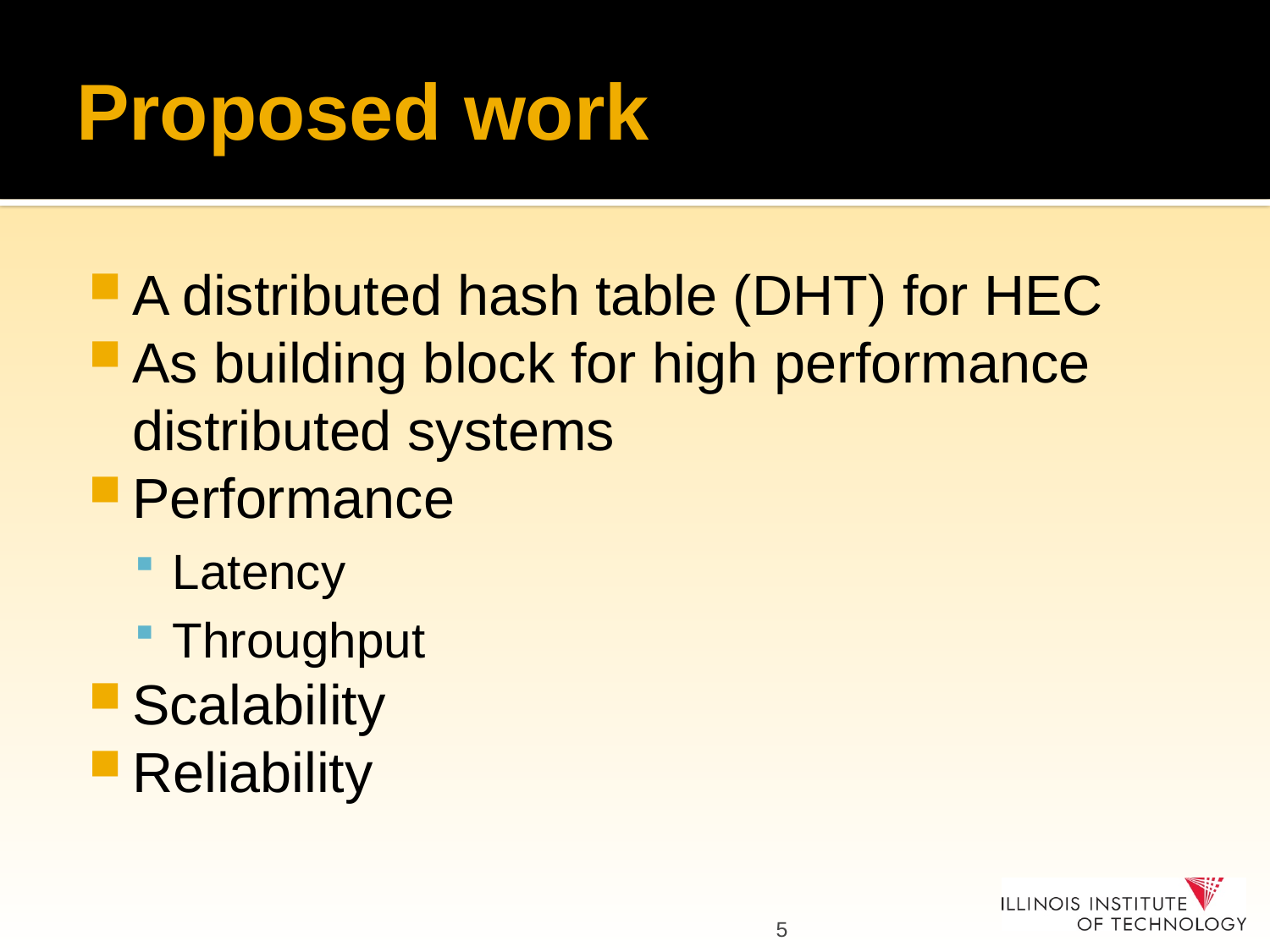

# Proposed work
A distributed hash table (DHT) for HEC
As building block for high performance distributed systems
Performance
Latency
Throughput
Scalability
Reliability

5